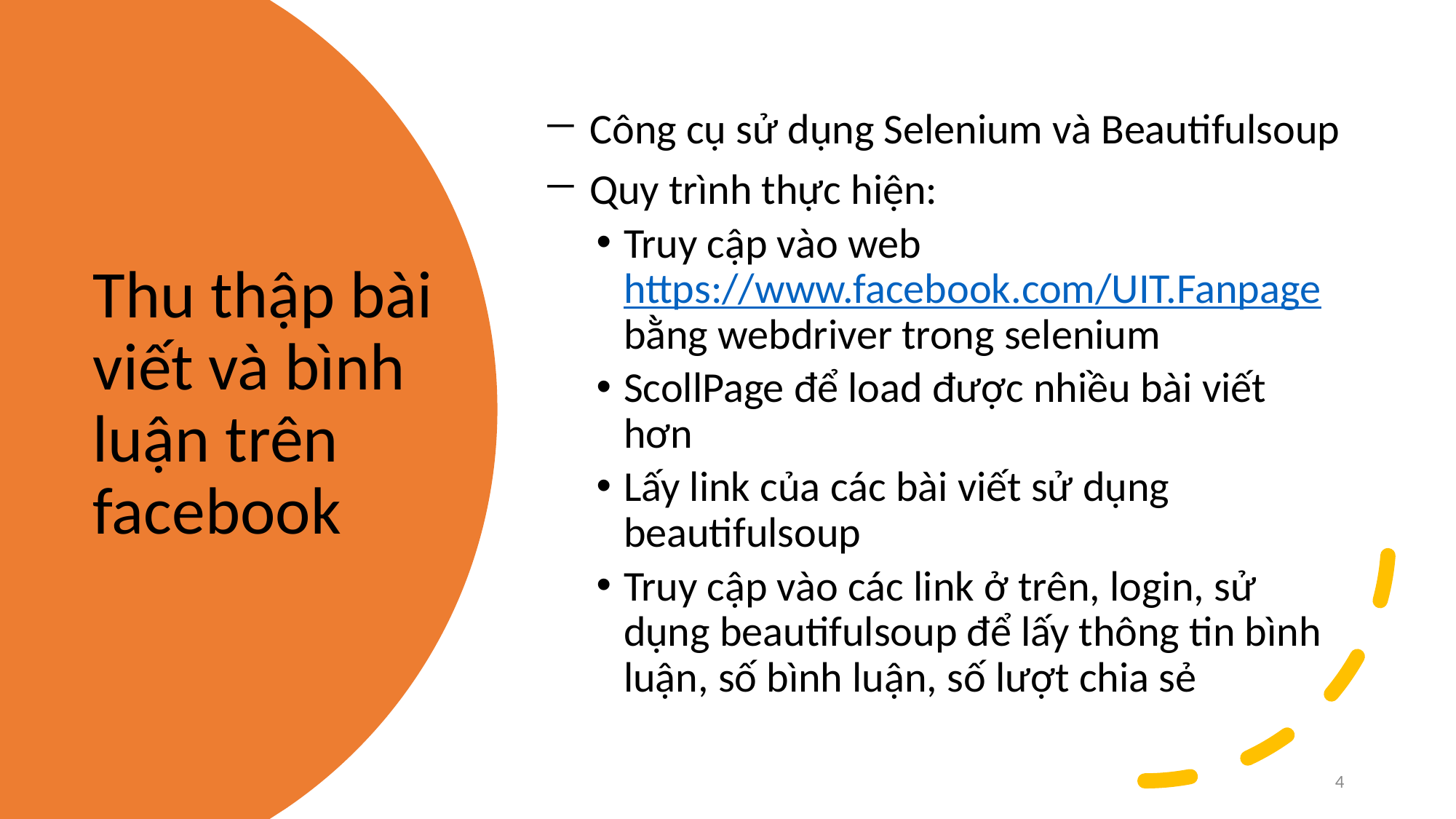

Công cụ sử dụng Selenium và Beautifulsoup
 Quy trình thực hiện:
Truy cập vào web https://www.facebook.com/UIT.Fanpage bằng webdriver trong selenium
ScollPage để load được nhiều bài viết hơn
Lấy link của các bài viết sử dụng beautifulsoup
Truy cập vào các link ở trên, login, sử dụng beautifulsoup để lấy thông tin bình luận, số bình luận, số lượt chia sẻ
# Thu thập bài viết và bình luận trên facebook

4